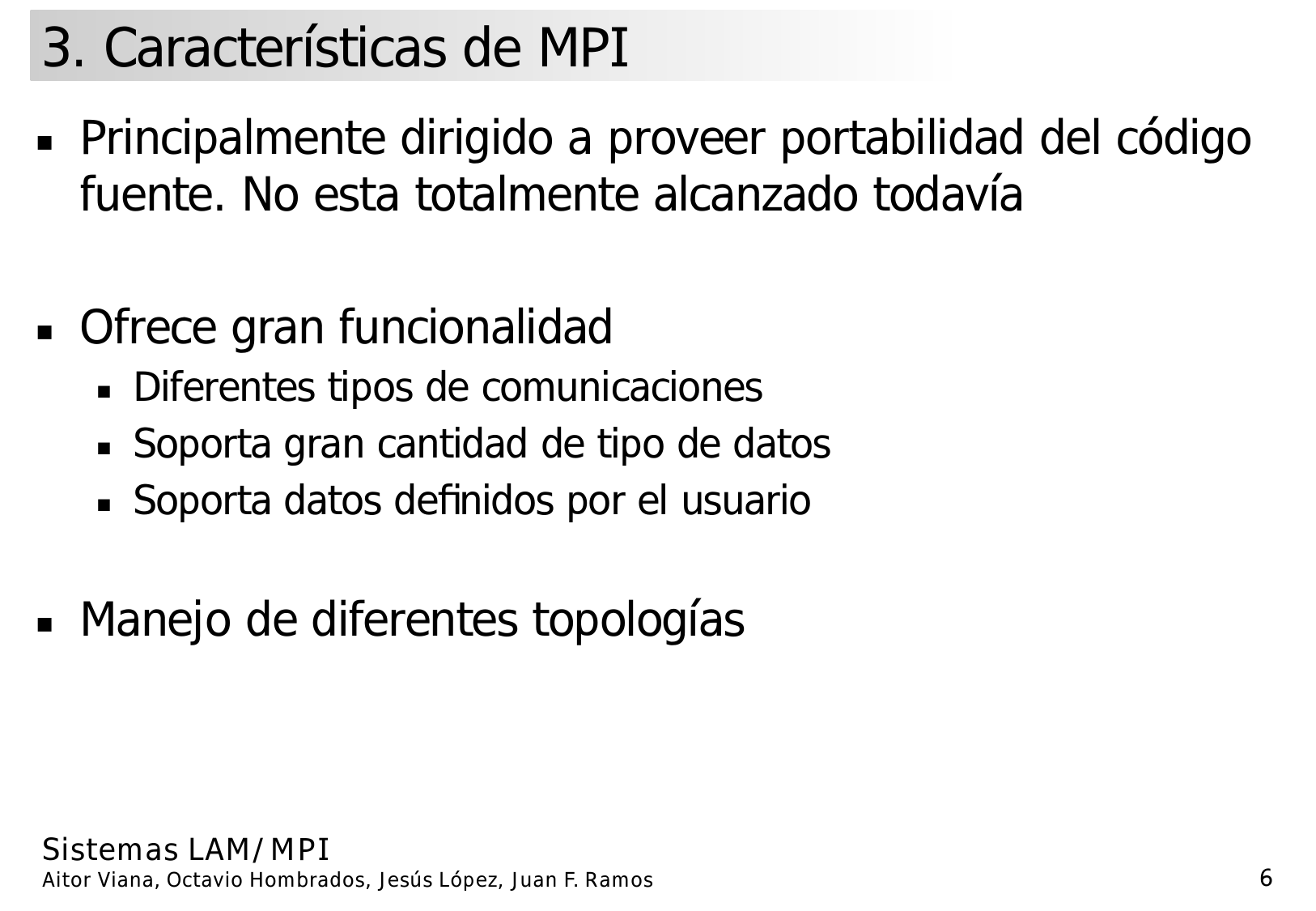

# 3. Características de MPI
Principalmente dirigido a proveer portabilidad del código fuente. No esta totalmente alcanzado todavía

Ofrece gran funcionalidad
Diferentes tipos de comunicaciones
Soporta gran cantidad de tipo de datos
Soporta datos definidos por el usuario

Manejo de diferentes topologías
Sistemas LAM/MPI
Aitor Viana, Octavio Hombrados, Jesús López, Juan F. Ramos
6